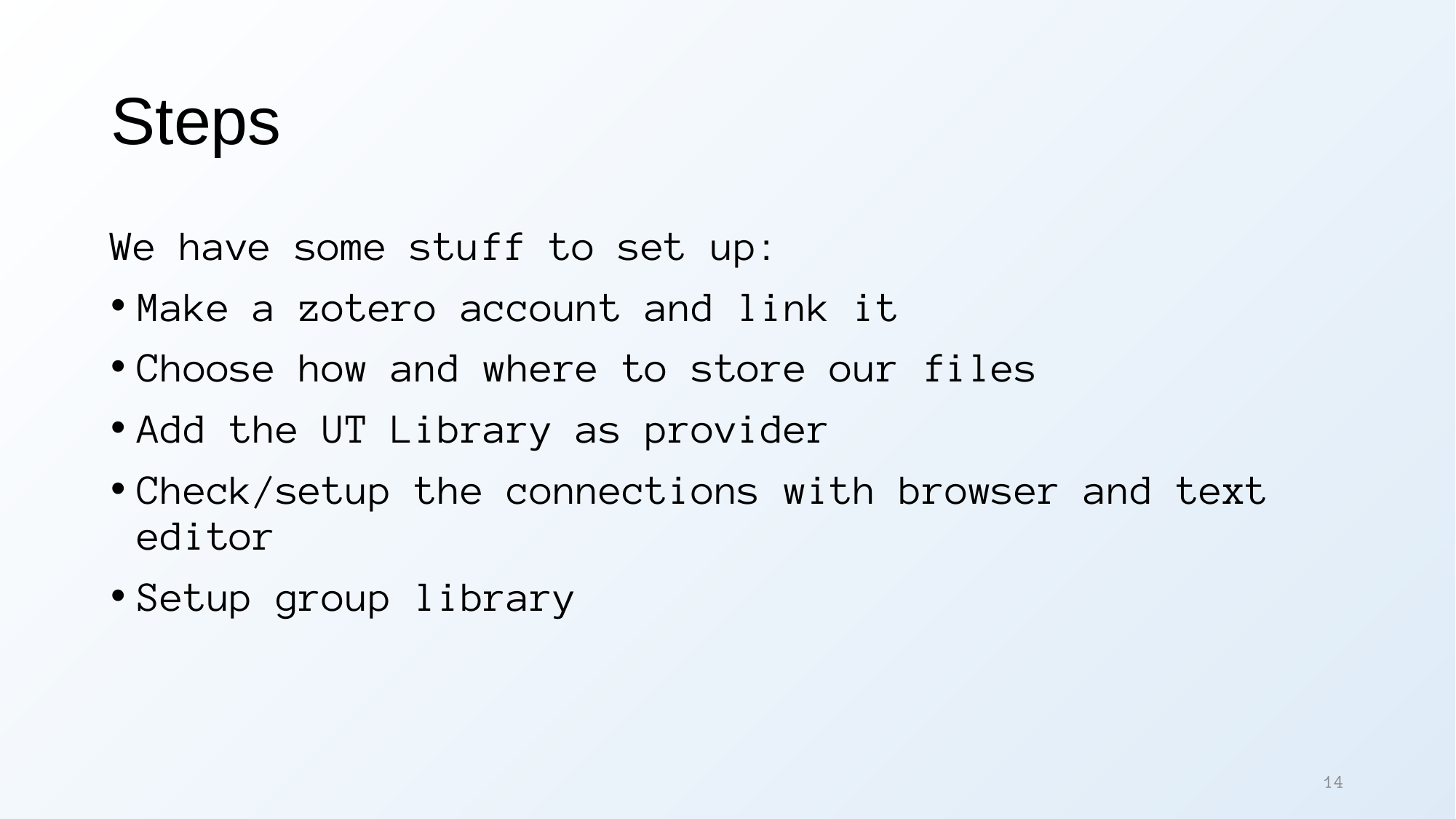

# Steps
We have some stuff to set up:
Make a zotero account and link it
Choose how and where to store our files
Add the UT Library as provider
Check/setup the connections with browser and text editor
Setup group library

14